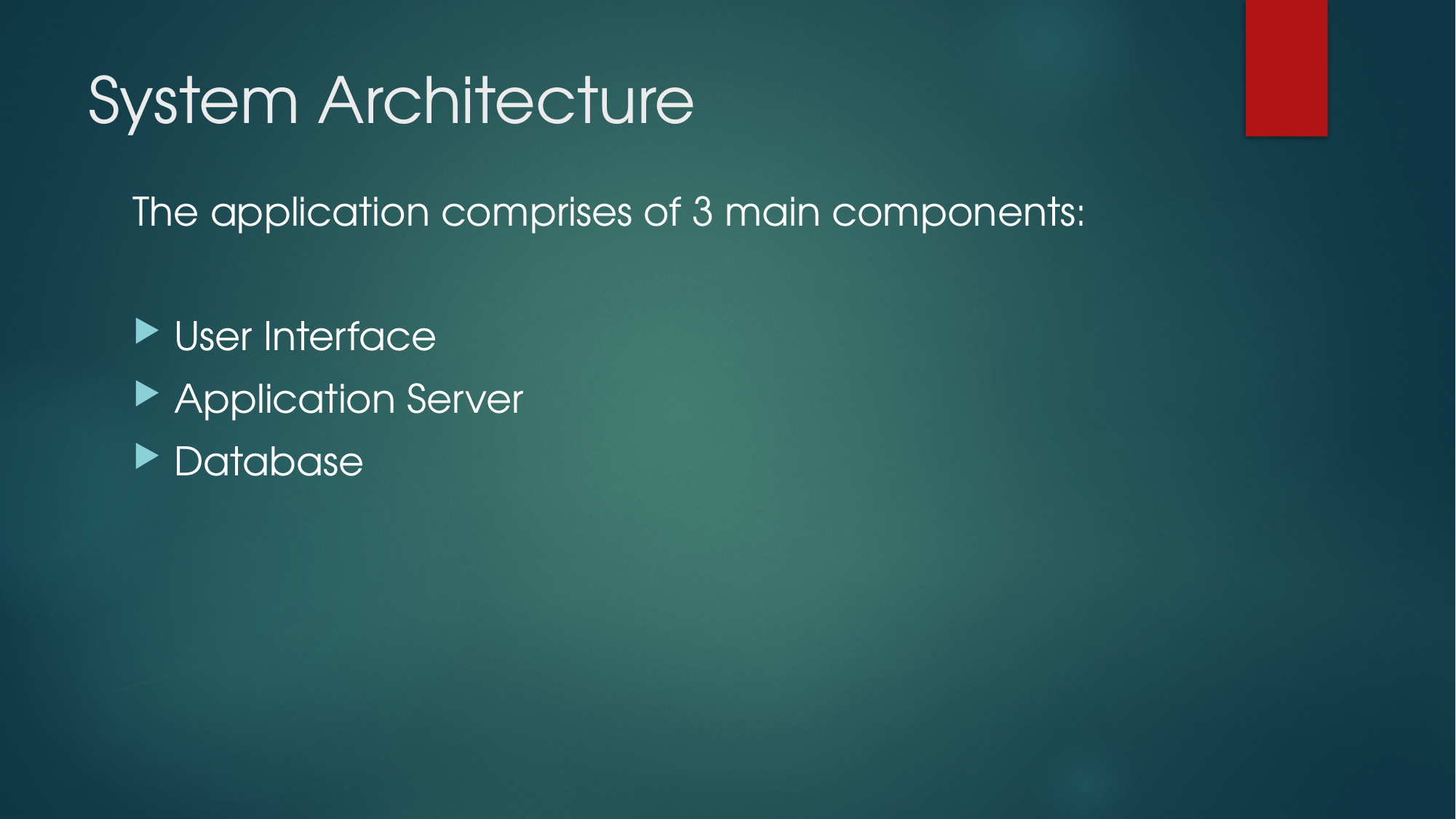

# System Architecture
The application comprises of 3 main components:

User Interface
Application Server
Database